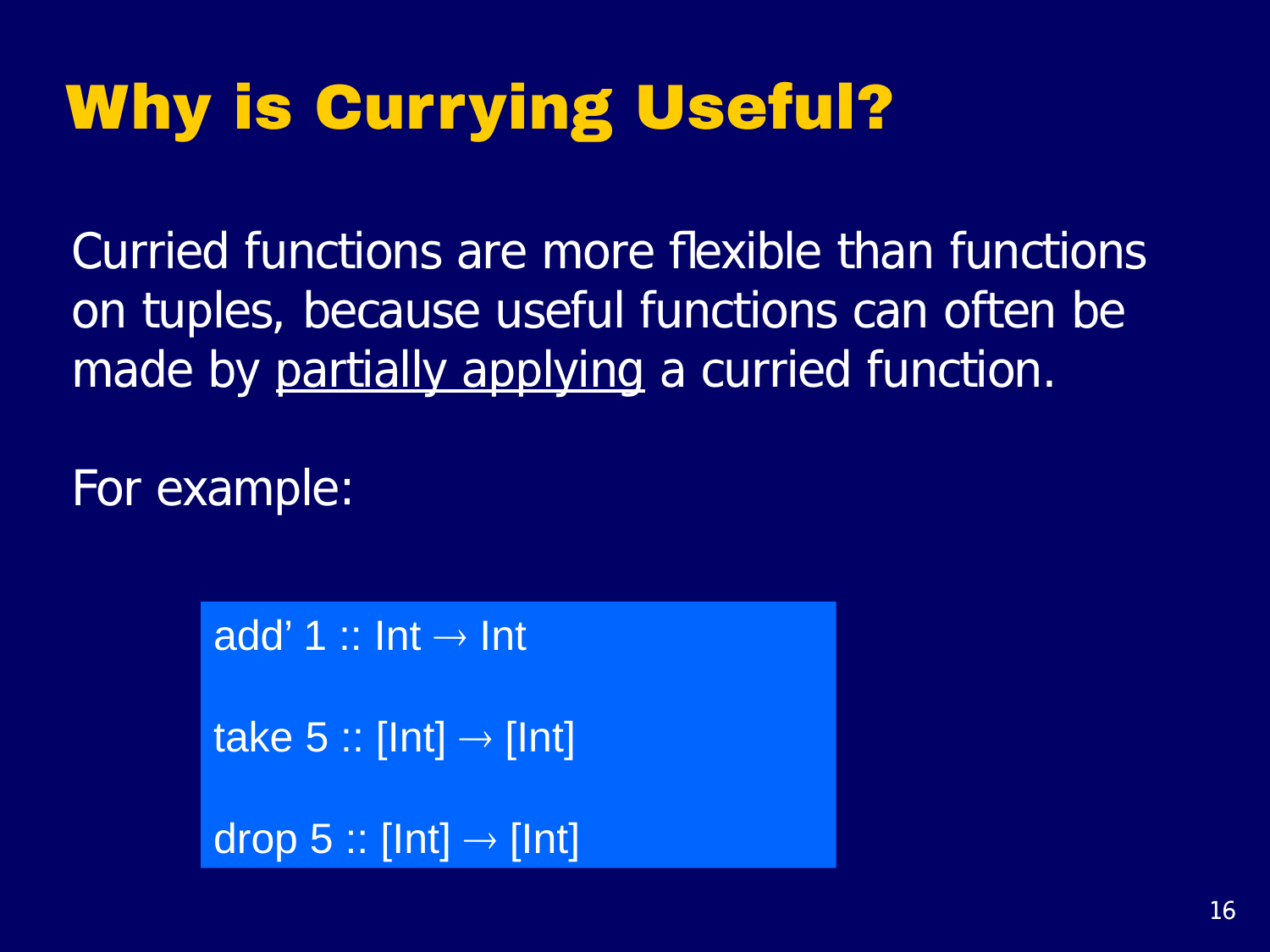

# Why is Currying Useful?
Curried functions are more flexible than functions on tuples, because useful functions can often be made by partially applying a curried function.

For example:
add’ 1 :: Int → Int

take 5 :: [Int] → [Int]

drop 5 :: [Int] → [Int]
16